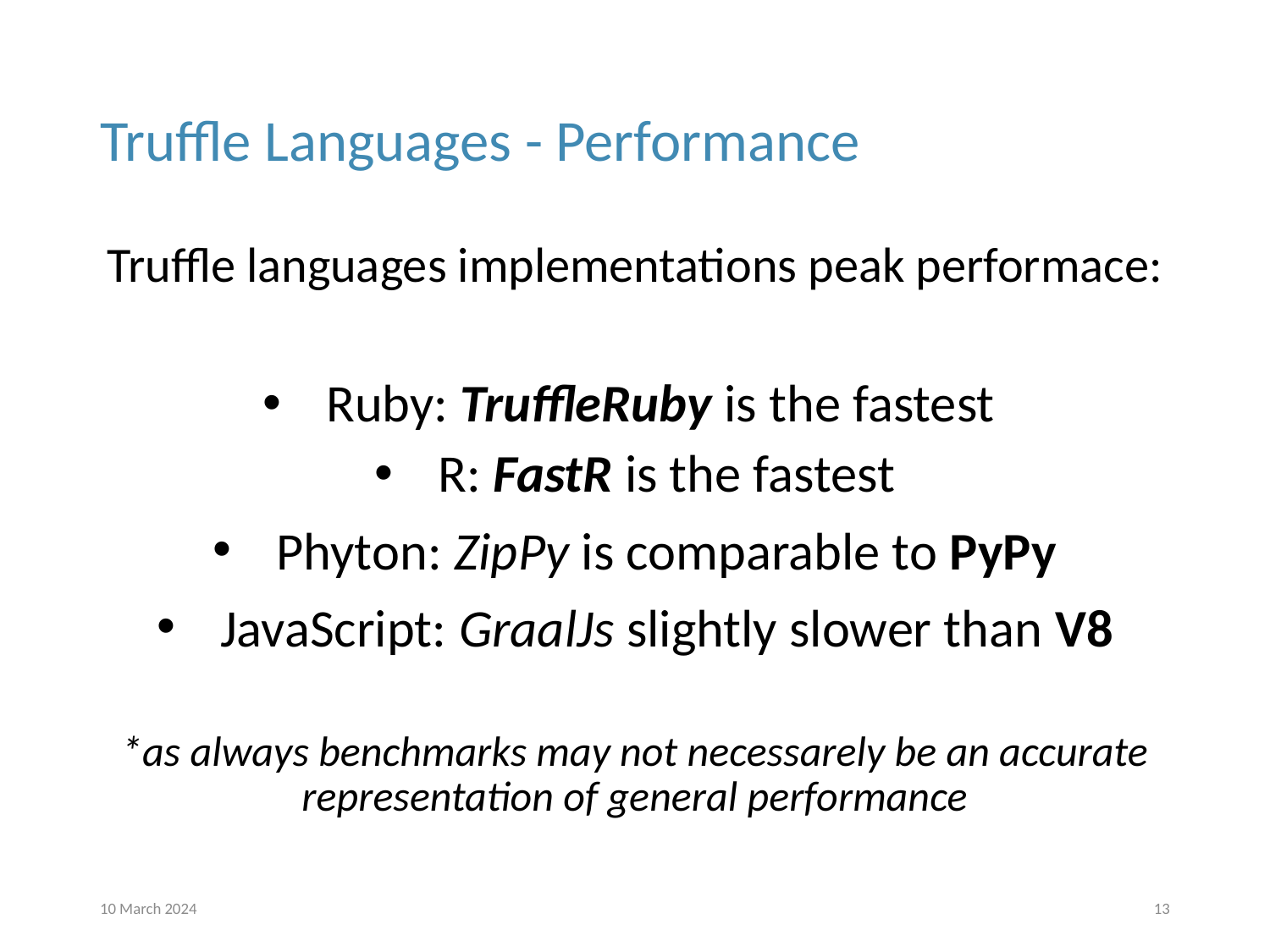

# Truffle Languages - Performance
Truffle languages implementations peak performace:

Ruby: TruffleRuby is the fastest
R: FastR is the fastest
Phyton: ZipPy is comparable to PyPy
JavaScript: GraalJs slightly slower than V8

*as always benchmarks may not necessarely be an accurate representation of general performance
10 March 2024
13